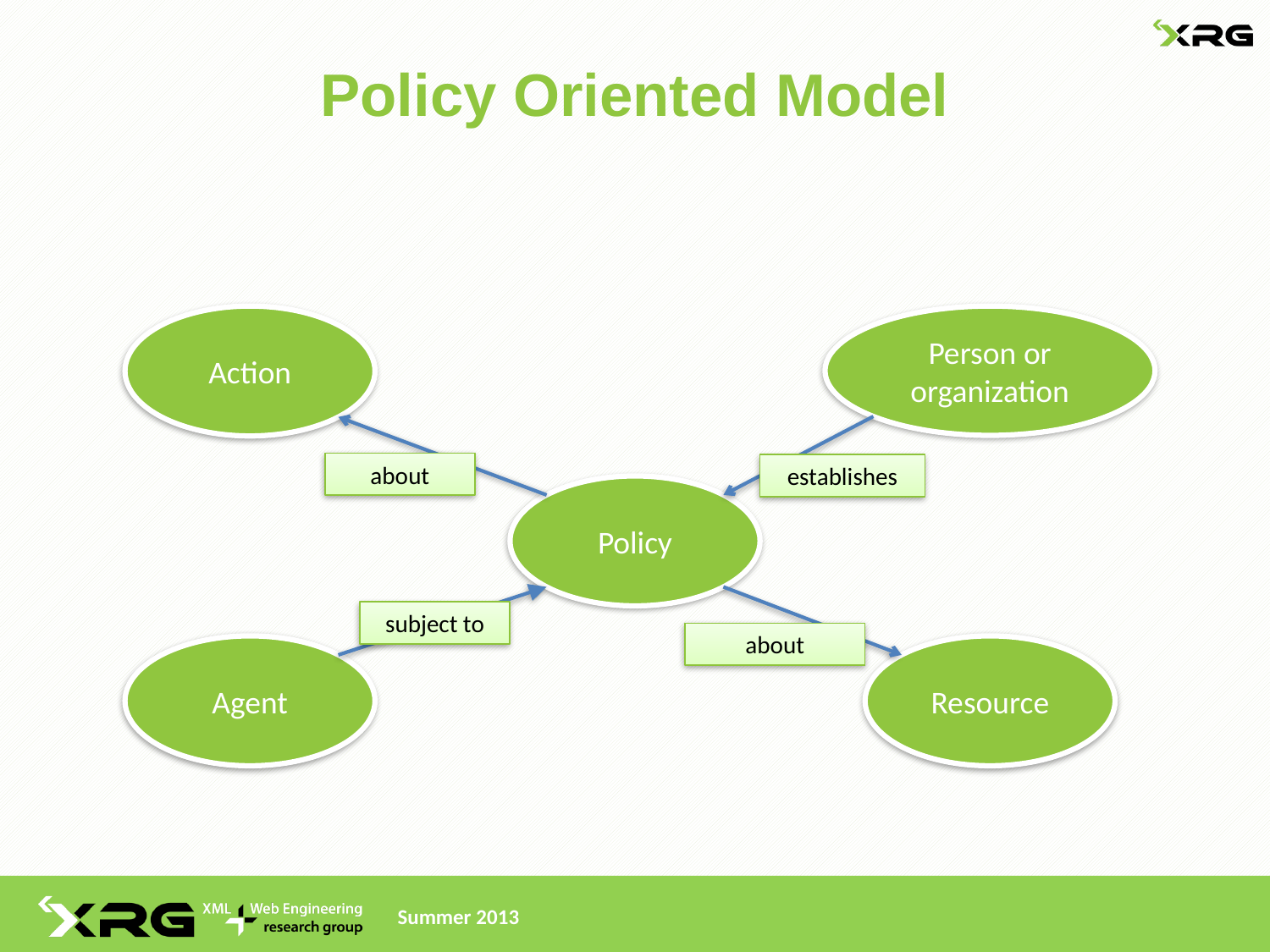

# Policy Oriented Model
Action
Person or organization
about
establishes
Policy
subject to
about
Agent
Resource
Summer 2013